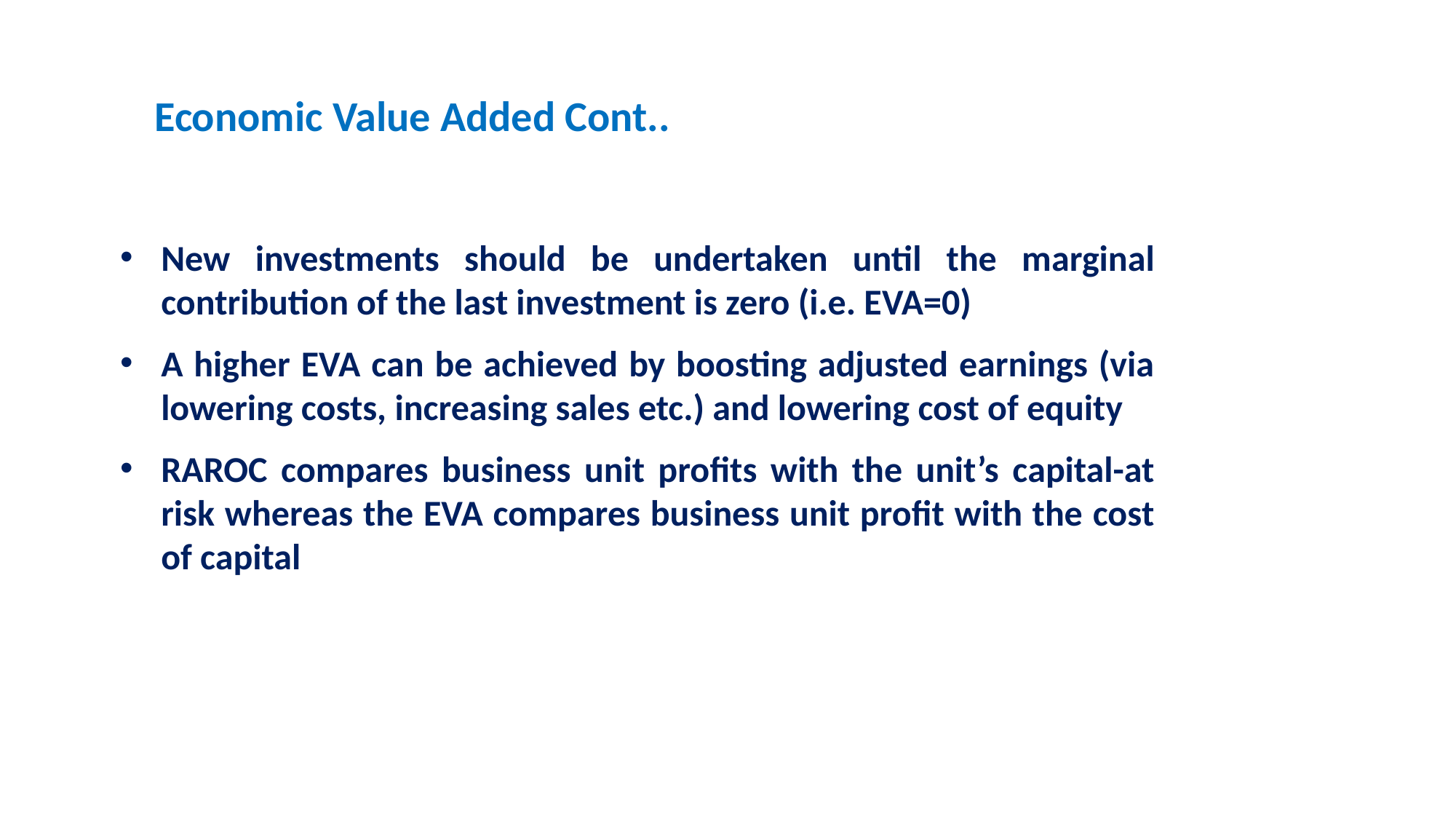

Economic Value Added Cont..

New investments should be undertaken until the marginal contribution of the last investment is zero (i.e. EVA=0)
A higher EVA can be achieved by boosting adjusted earnings (via lowering costs, increasing sales etc.) and lowering cost of equity
RAROC compares business unit profits with the unit’s capital-at risk whereas the EVA compares business unit profit with the cost of capital